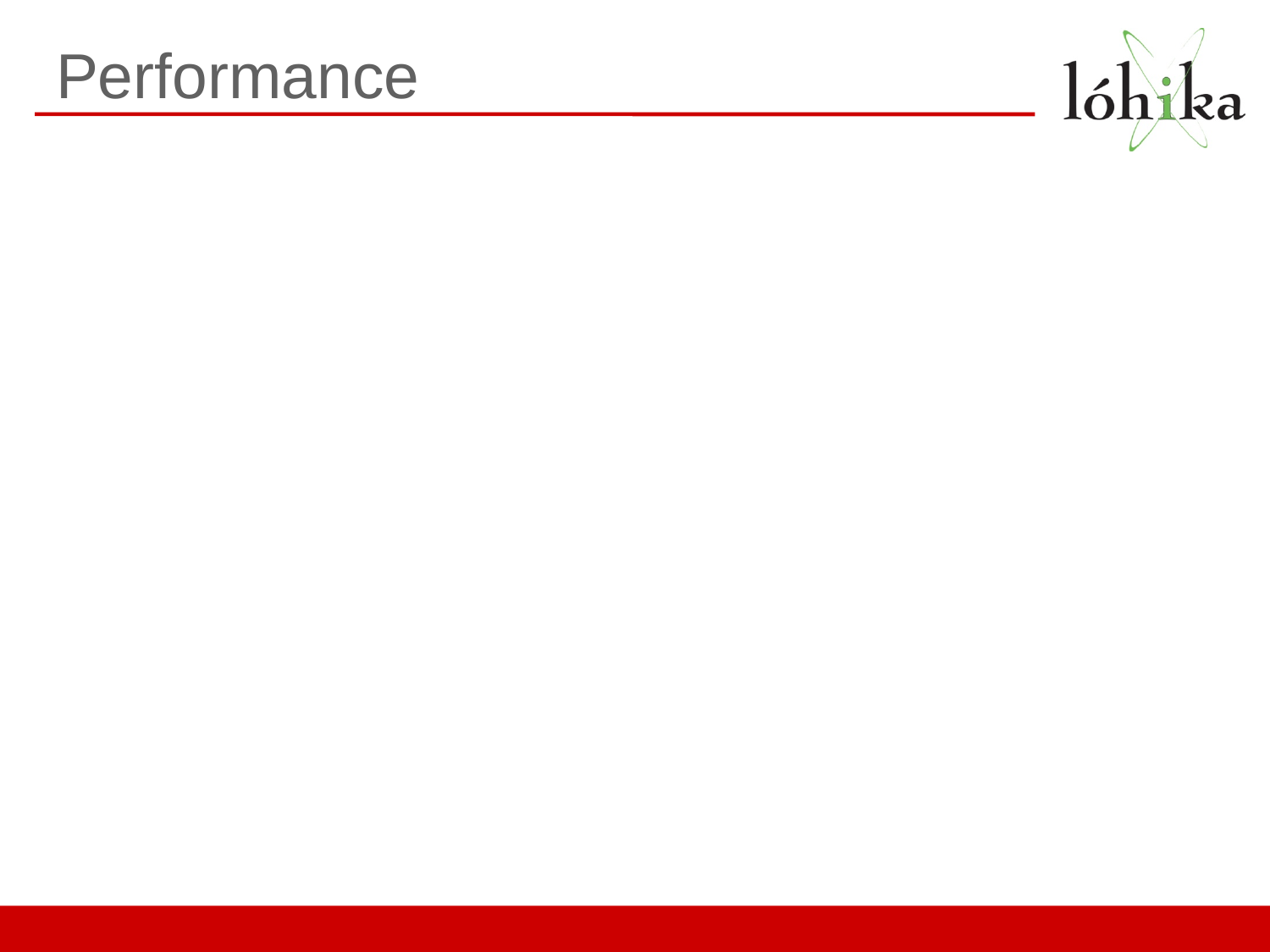

# Performance
To keep things simple a lot is missing in the new frameworks.
For example the extensibility of XML or the splitting of metadata (header) and payload (body).
Of course the performance depends on the used operating system, programming language and the network.
Size Comparison
Runtime Performance